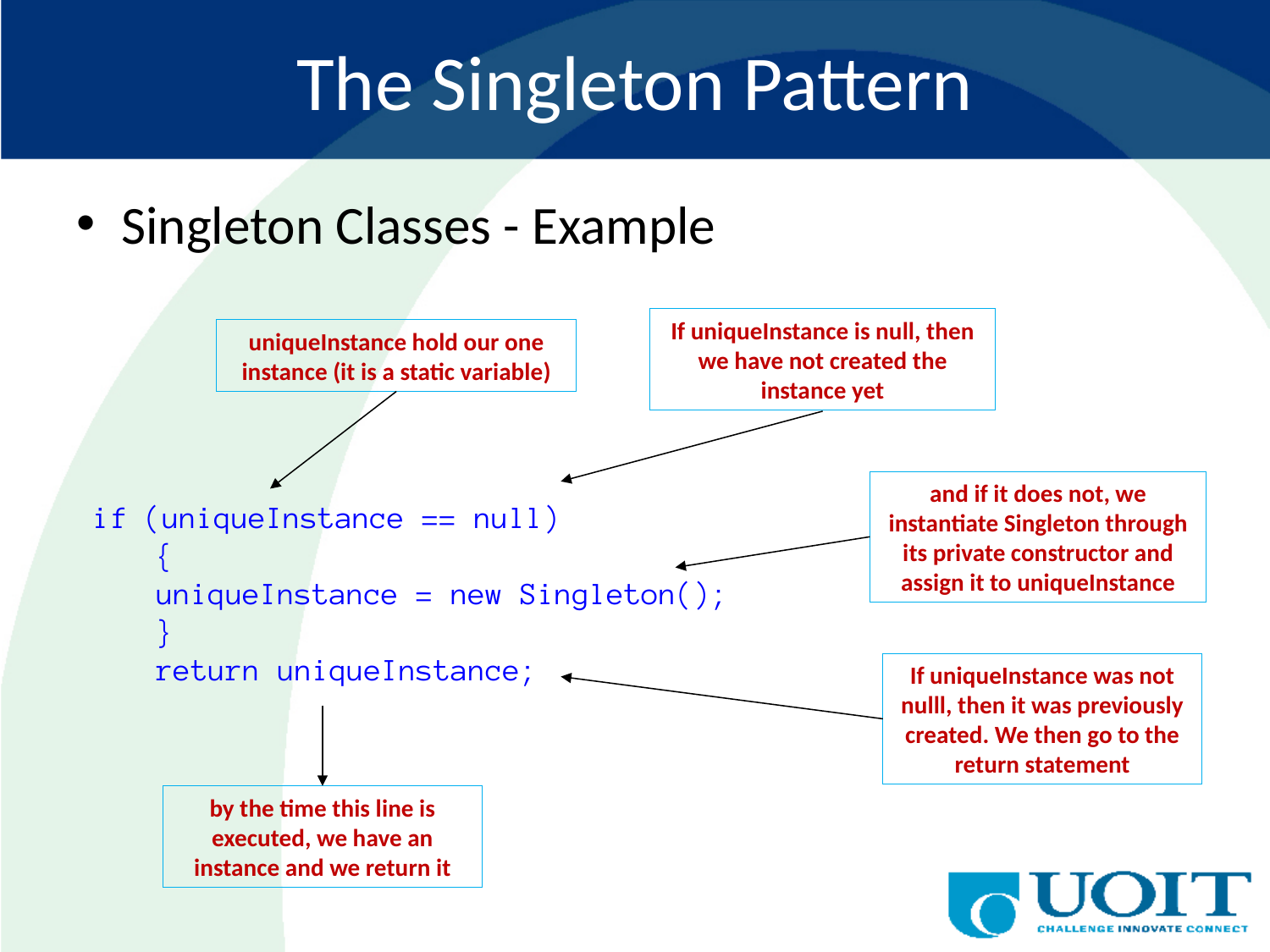

# The Singleton Pattern
Singleton Classes - Example

If uniqueInstance is null, then
we have not created the
instance yet
uniqueInstance hold our one
instance (it is a static variable)
and if it does not, we
instantiate Singleton through
its private constructor and
assign it to uniqueInstance
if (uniqueInstance == null)
{
uniqueInstance = new Singleton();
}
return uniqueInstance;
If uniqueInstance was not
nulll, then it was previously
created. We then go to the
return statement
by the time this line is
executed, we have an
instance and we return it